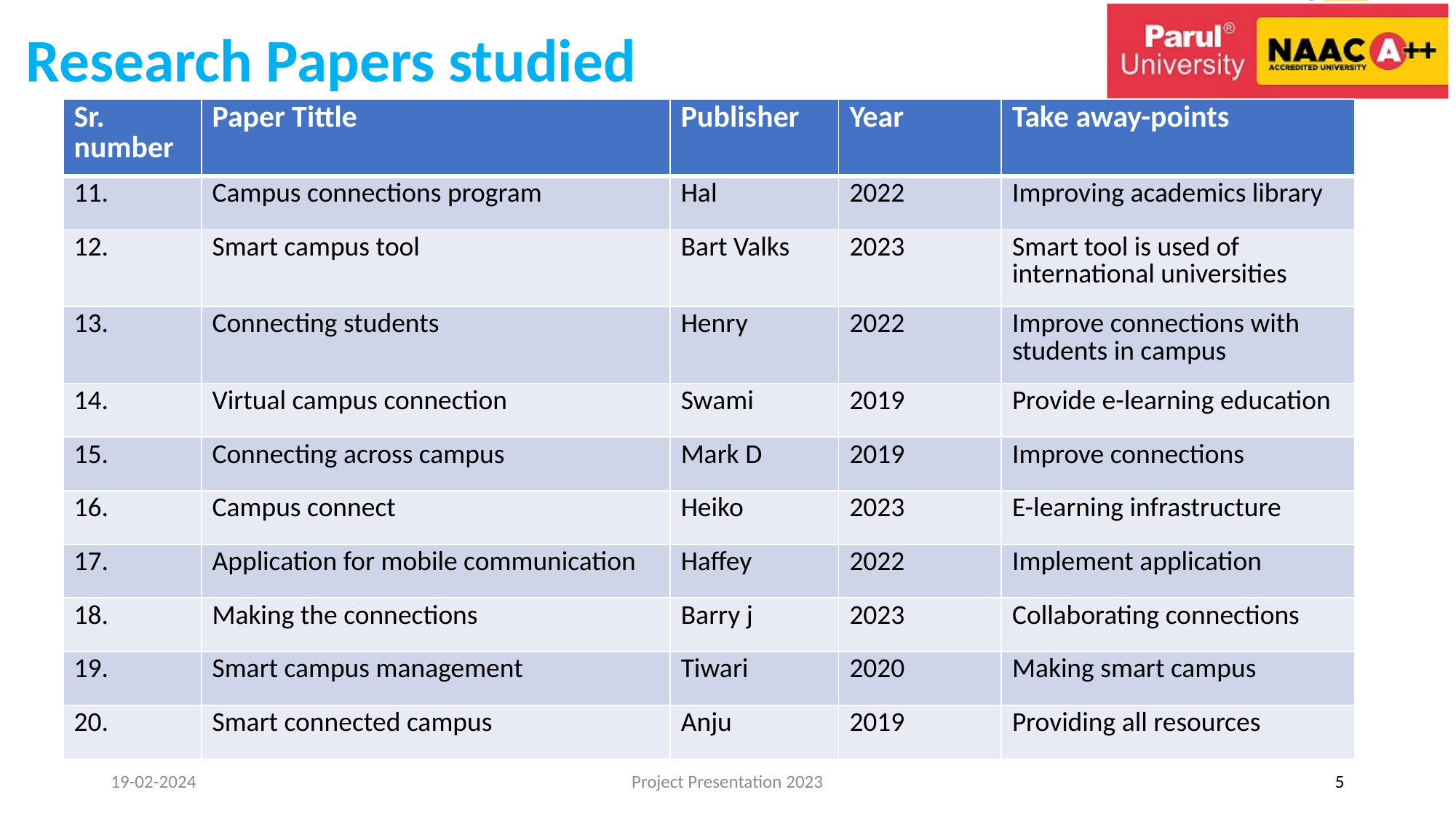

# Research Papers studied
| Sr. number | Paper Tittle | Publisher | Year | Take away-points |
| --- | --- | --- | --- | --- |
| 11. | Campus connections program | Hal | 2022 | Improving academics library |
| 12. | Smart campus tool | Bart Valks | 2023 | Smart tool is used of international universities |
| 13. | Connecting students | Henry | 2022 | Improve connections with students in campus |
| 14. | Virtual campus connection | Swami | 2019 | Provide e-learning education |
| 15. | Connecting across campus | Mark D | 2019 | Improve connections |
| 16. | Campus connect | Heiko | 2023 | E-learning infrastructure |
| 17. | Application for mobile communication | Haffey | 2022 | Implement application |
| 18. | Making the connections | Barry j | 2023 | Collaborating connections |
| 19. | Smart campus management | Tiwari | 2020 | Making smart campus |
| 20. | Smart connected campus | Anju | 2019 | Providing all resources |
19-02-2024
Project Presentation 2023
5